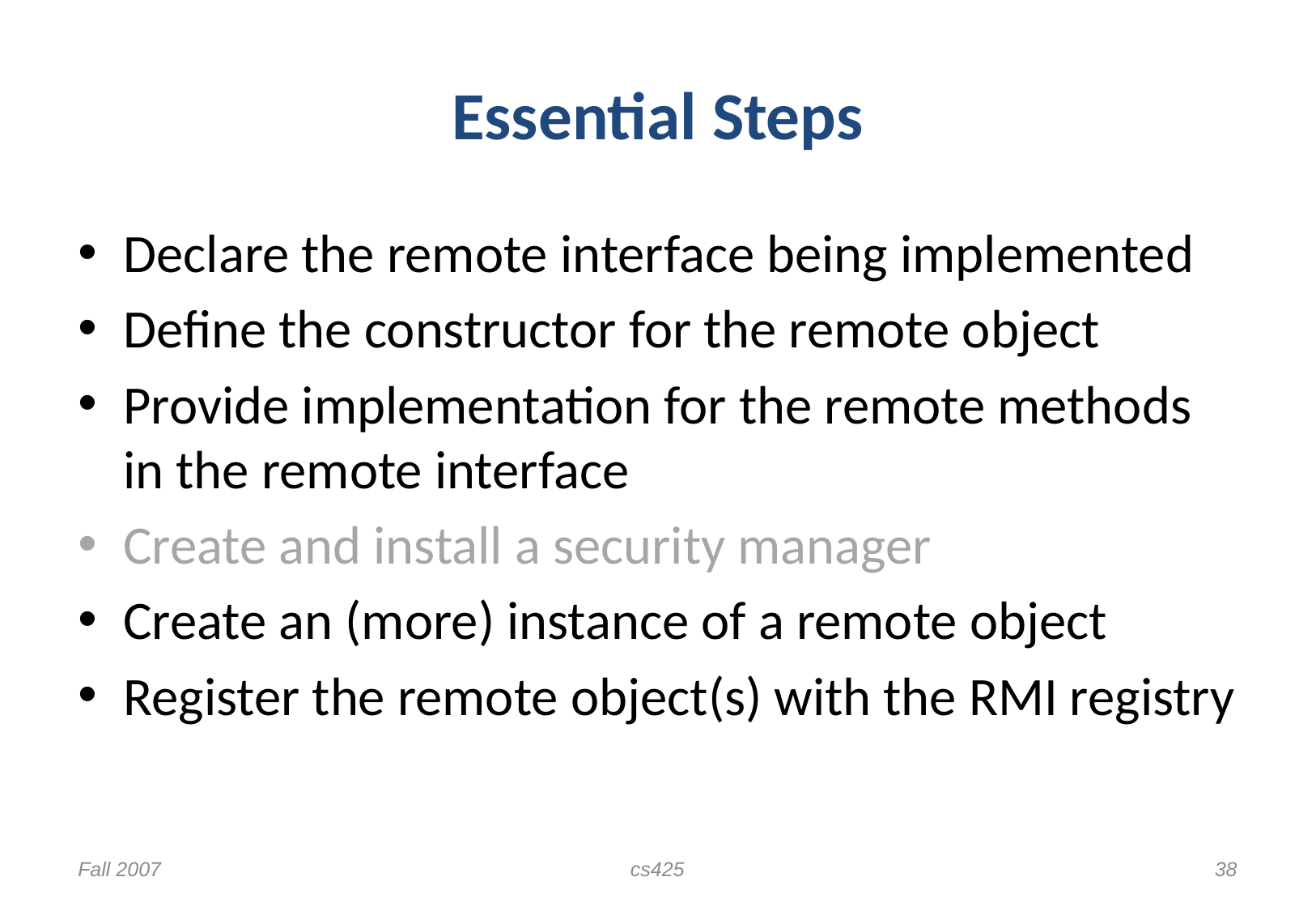

# Essential Steps
Declare the remote interface being implemented
Define the constructor for the remote object
Provide implementation for the remote methods in the remote interface
Create and install a security manager
Create an (more) instance of a remote object
Register the remote object(s) with the RMI registry
Fall 2007
cs425
38